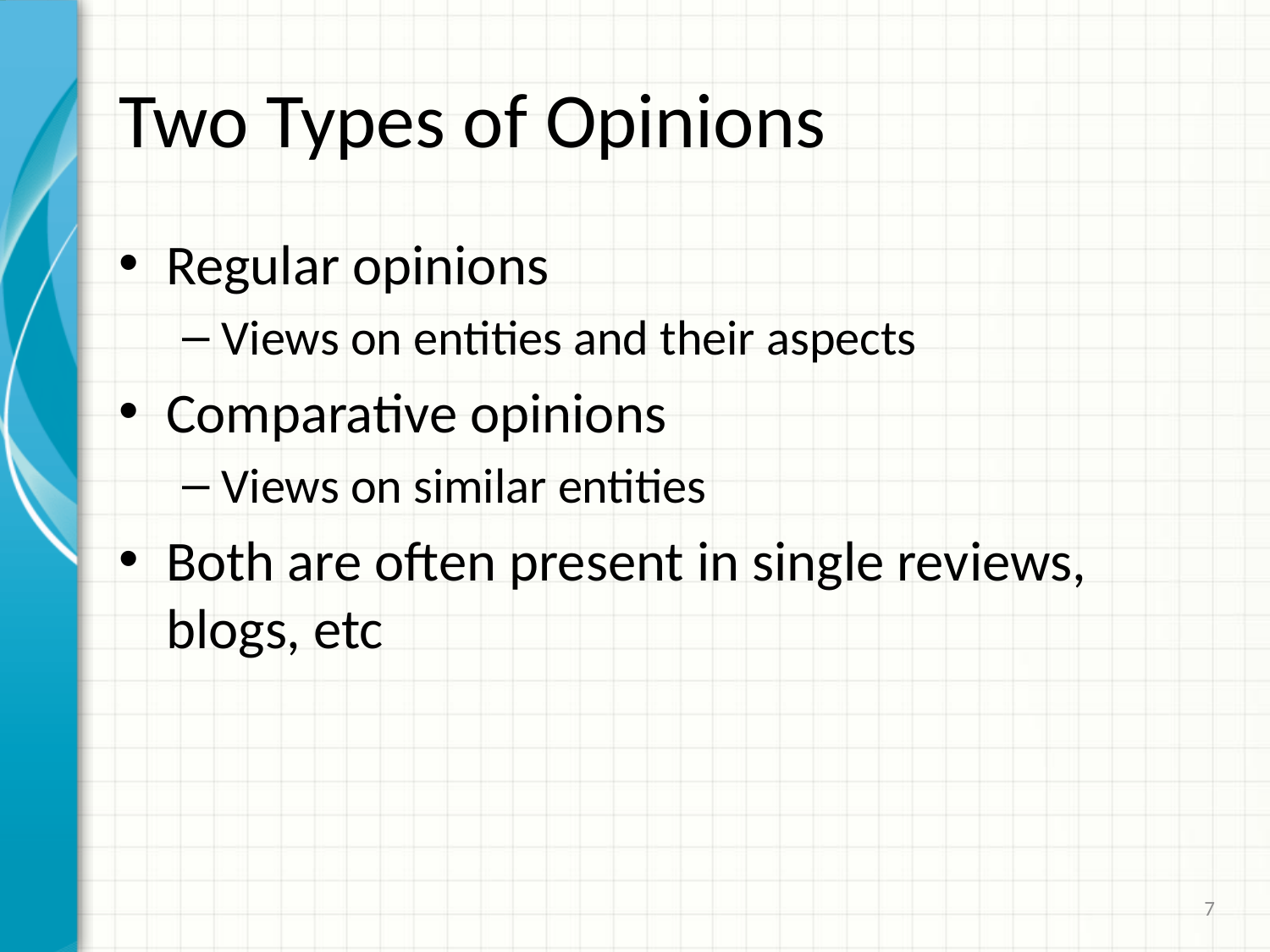

# Two Types of Opinions
Regular opinions
Views on entities and their aspects
Comparative opinions
Views on similar entities
Both are often present in single reviews, blogs, etc
7